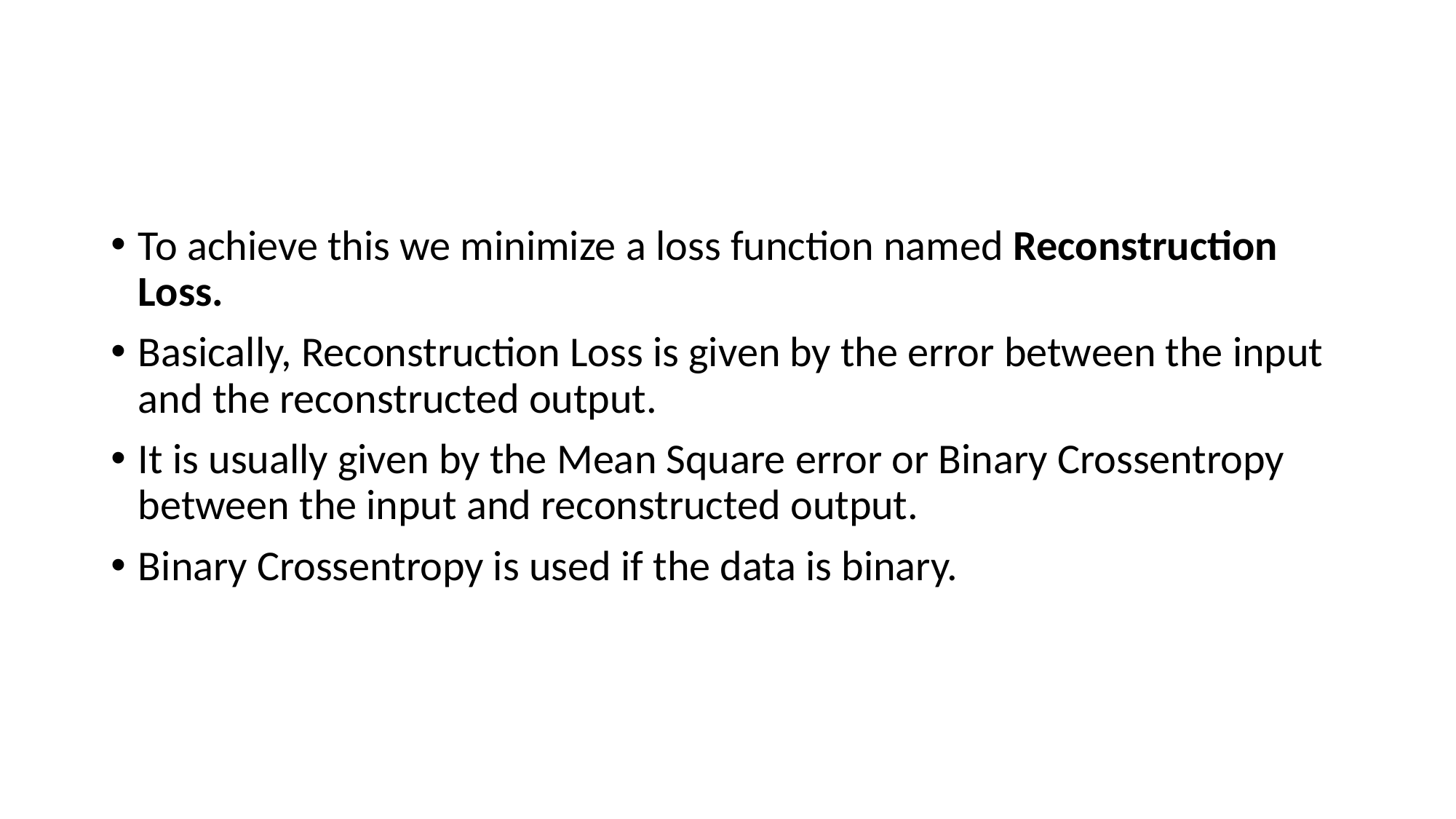

To achieve this we minimize a loss function named Reconstruction Loss.
Basically, Reconstruction Loss is given by the error between the input and the reconstructed output.
It is usually given by the Mean Square error or Binary Crossentropy between the input and reconstructed output.
Binary Crossentropy is used if the data is binary.